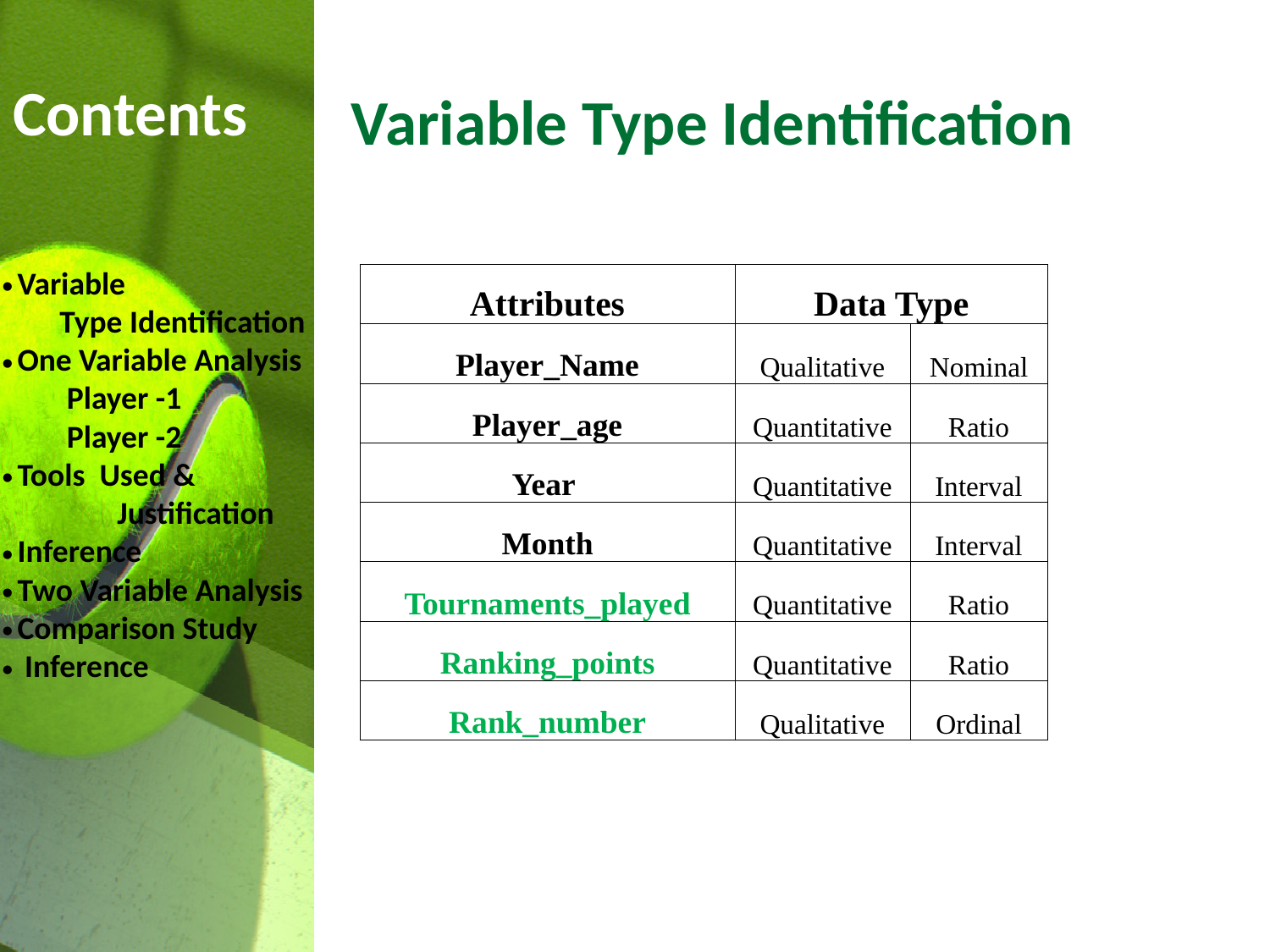

Contents
# Variable Type Identification
Variable
        Type Identification
One Variable Analysis
         Player -1
         Player -2
Tools  Used &
                Justification
Inference
Two Variable Analysis
Comparison Study
 Inference

| Attributes | Data Type |  |
| --- | --- | --- |
| Player\_Name | Qualitative | Nominal |
| Player\_age | Quantitative | Ratio |
| Year | Quantitative | Interval |
| Month | Quantitative | Interval |
| Tournaments\_played | Quantitative | Ratio |
| Ranking\_points | Quantitative | Ratio |
| Rank\_number | Qualitative | Ordinal |